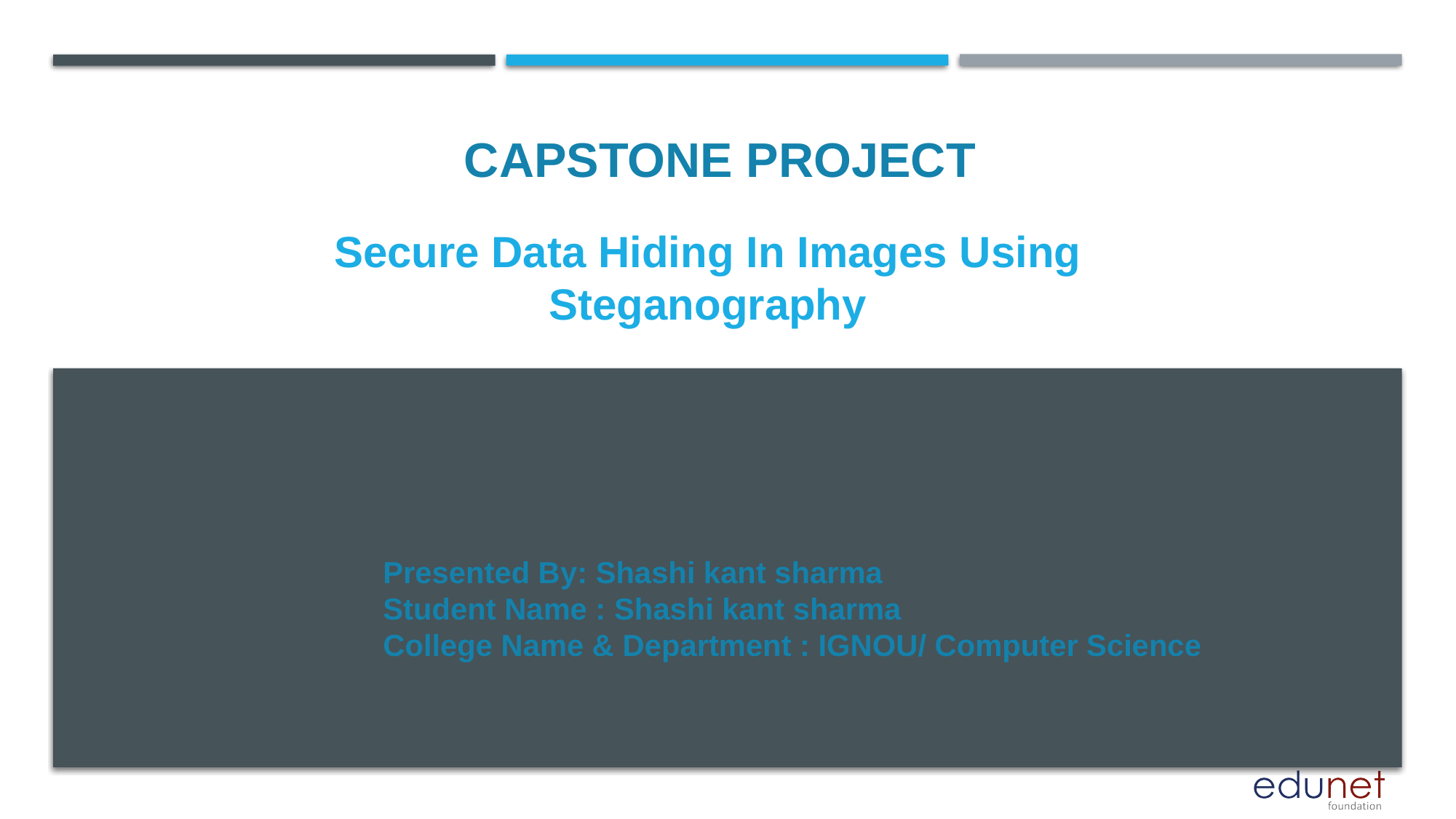

CAPSTONE PROJECT
# Secure Data Hiding In Images Using Steganography
Presented By: Shashi kant sharma
Student Name : Shashi kant sharma
College Name & Department : IGNOU/ Computer Science